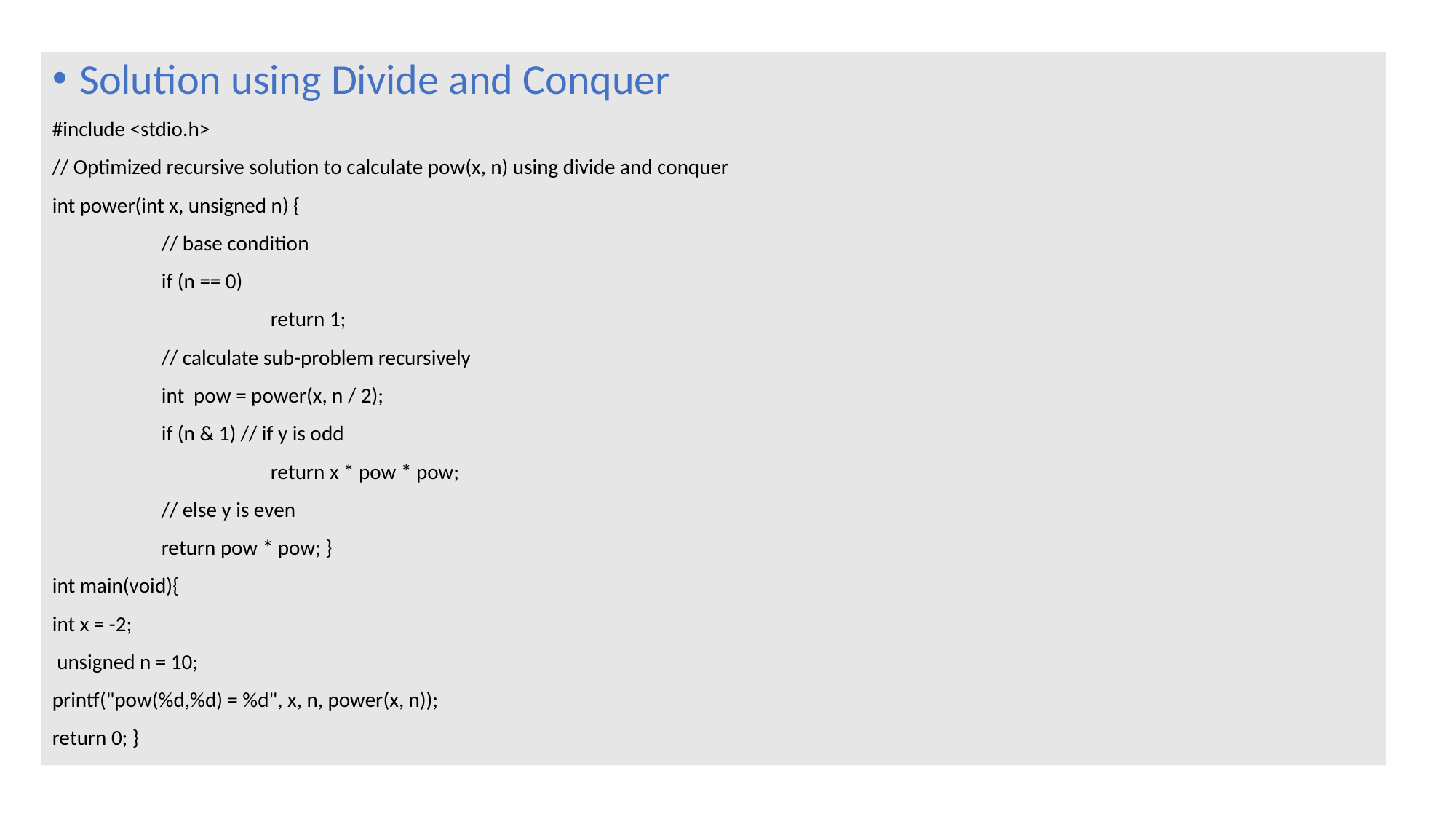

Solution using Divide and Conquer
#include <stdio.h>
// Optimized recursive solution to calculate pow(x, n) using divide and conquer
int power(int x, unsigned n) {
	// base condition
	if (n == 0)
		return 1;
	// calculate sub-problem recursively
	int  pow = power(x, n / 2);
	if (n & 1) // if y is odd
		return x * pow * pow;
	// else y is even
	return pow * pow; }
int main(void){
int x = -2;
 unsigned n = 10;
printf("pow(%d,%d) = %d", x, n, power(x, n));
return 0; }